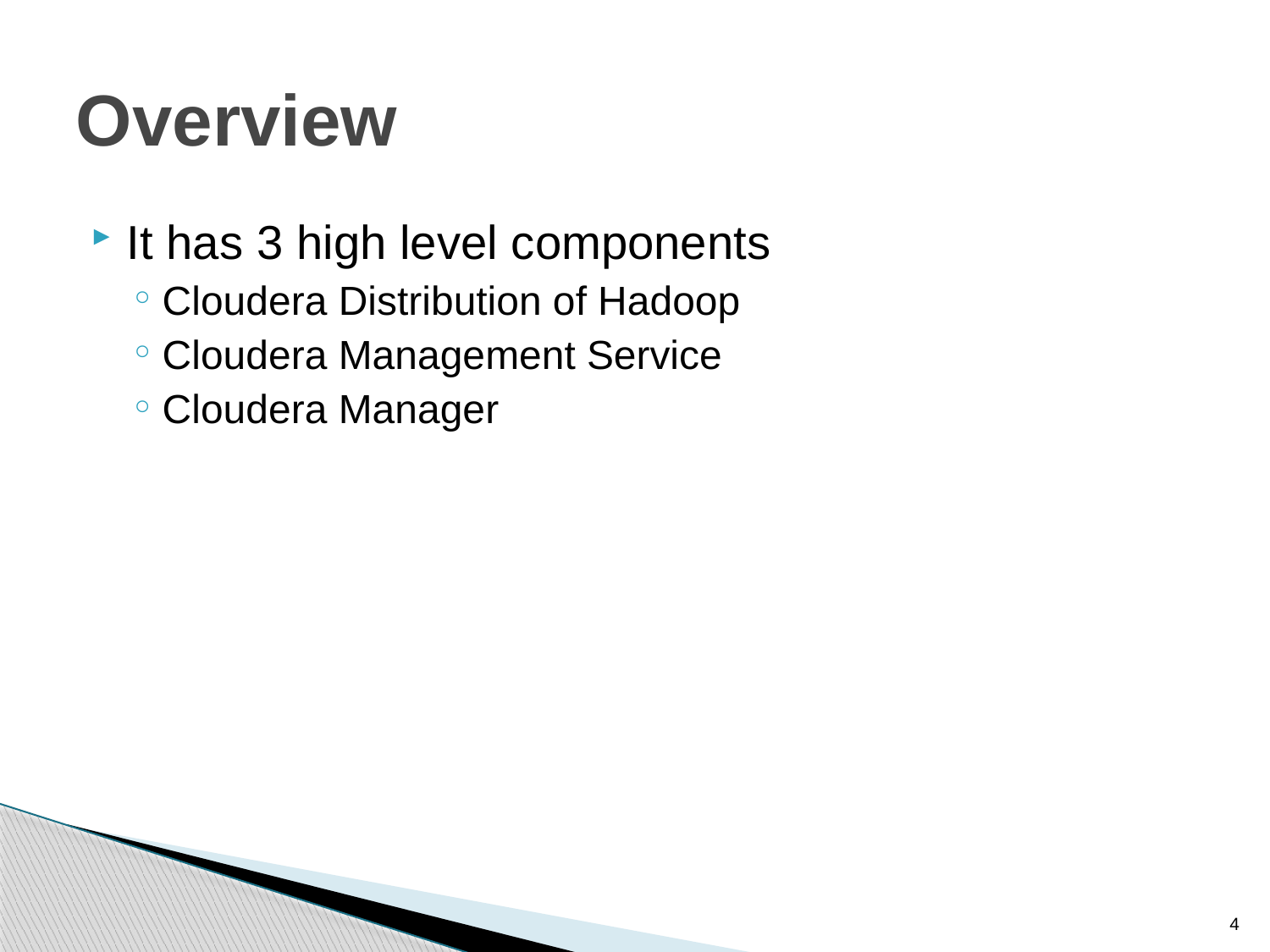

# Overview
It has 3 high level components
Cloudera Distribution of Hadoop
Cloudera Management Service
Cloudera Manager
4